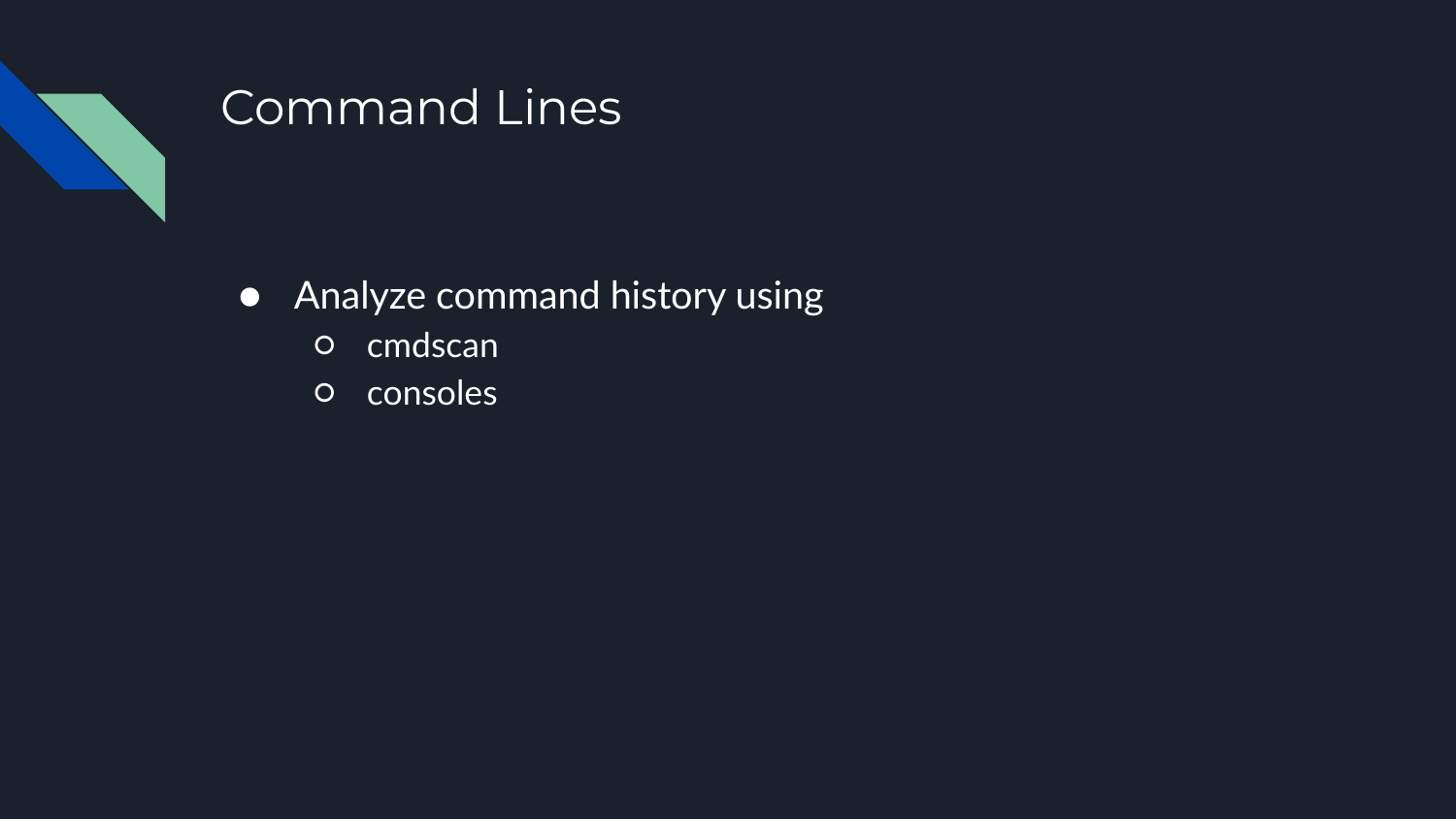

# Command Lines
Analyze command history using
cmdscan
consoles